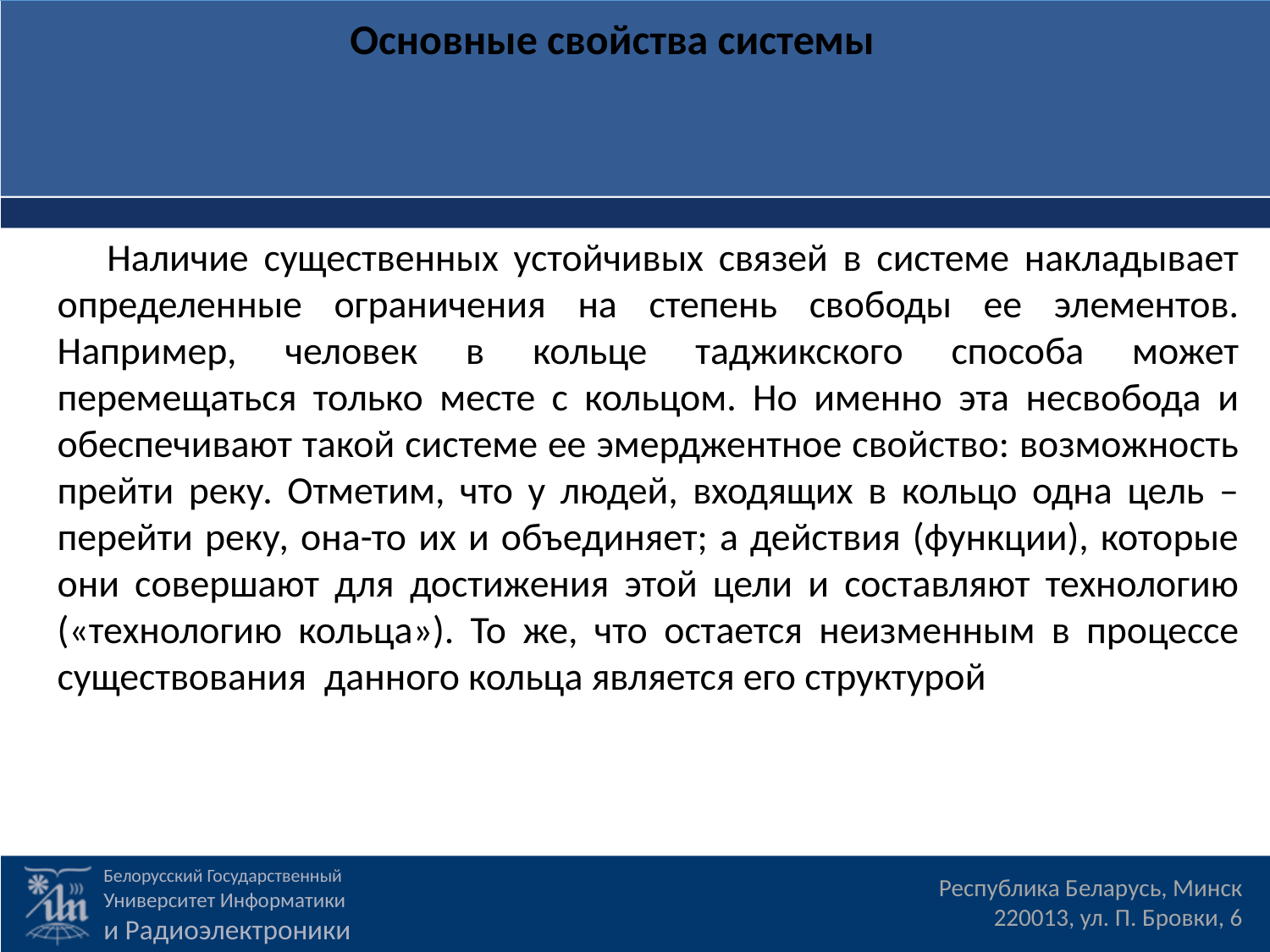

Основные свойства системы
Наличие существенных устойчивых связей в системе накладывает определенные ограничения на степень свободы ее элементов. Например, человек в кольце таджикского способа может перемещаться только месте с кольцом. Но именно эта несвобода и обеспечивают такой системе ее эмерджентное свойство: возможность прейти реку. Отметим, что у людей, входящих в кольцо одна цель – перейти реку, она-то их и объединяет; а действия (функции), которые они совершают для достижения этой цели и составляют технологию («технологию кольца»). То же, что остается неизменным в процессе существования  данного кольца является его структурой